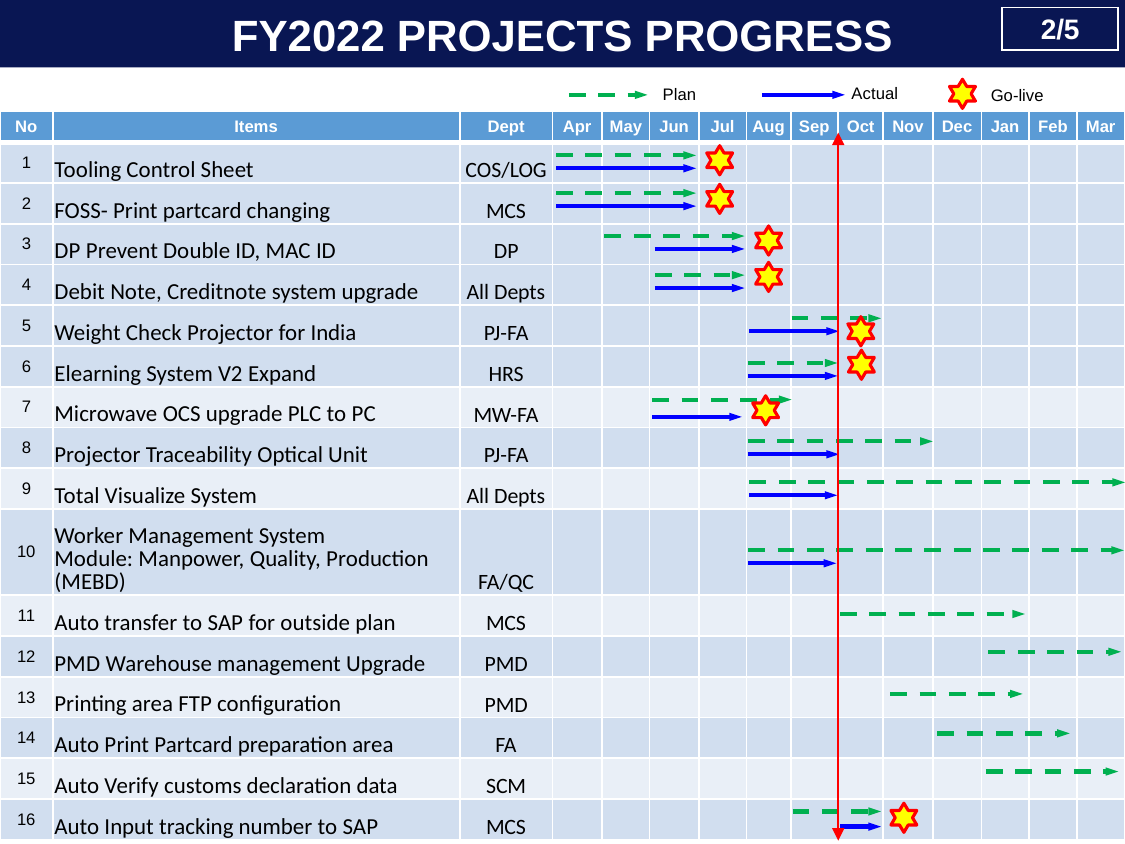

FY2022 PROJECTS PROGRESS
2/5
Actual
Plan
Go-live

| No | Items | Dept | Apr | May | Jun | Jul | Aug | Sep | Oct | Nov | Dec | Jan | Feb | Mar |
| --- | --- | --- | --- | --- | --- | --- | --- | --- | --- | --- | --- | --- | --- | --- |
| 1 | Tooling Control Sheet | COS/LOG |  |  |  |  |  |  |  |  |  |  |  |  |
| 2 | FOSS- Print partcard changing | MCS |  |  |  |  |  |  |  |  |  |  |  |  |
| 3 | DP Prevent Double ID, MAC ID | DP |  |  |  |  |  |  |  |  |  |  |  |  |
| 4 | Debit Note, Creditnote system upgrade | All Depts |  |  |  |  |  |  |  |  |  |  |  |  |
| 5 | Weight Check Projector for India | PJ-FA |  |  |  |  |  |  |  |  |  |  |  |  |
| 6 | Elearning System V2 Expand | HRS |  |  |  |  |  |  |  |  |  |  |  |  |
| 7 | Microwave OCS upgrade PLC to PC | MW-FA |  |  |  |  |  |  |  |  |  |  |  |  |
| 8 | Projector Traceability Optical Unit | PJ-FA |  |  |  |  |  |  |  |  |  |  |  |  |
| 9 | Total Visualize System | All Depts |  |  |  |  |  |  |  |  |  |  |  |  |
| 10 | Worker Management System Module: Manpower, Quality, Production (MEBD) | FA/QC |  |  |  |  |  |  |  |  |  |  |  |  |
| 11 | Auto transfer to SAP for outside plan | MCS |  |  |  |  |  |  |  |  |  |  |  |  |
| 12 | PMD Warehouse management Upgrade | PMD |  |  |  |  |  |  |  |  |  |  |  |  |
| 13 | Printing area FTP configuration | PMD |  |  |  |  |  |  |  |  |  |  |  |  |
| 14 | Auto Print Partcard preparation area | FA |  |  |  |  |  |  |  |  |  |  |  |  |
| 15 | Auto Verify customs declaration data | SCM |  |  |  |  |  |  |  |  |  |  |  |  |
| 16 | Auto Input tracking number to SAP | MCS |  |  |  |  |  |  |  |  |  |  |  |  |